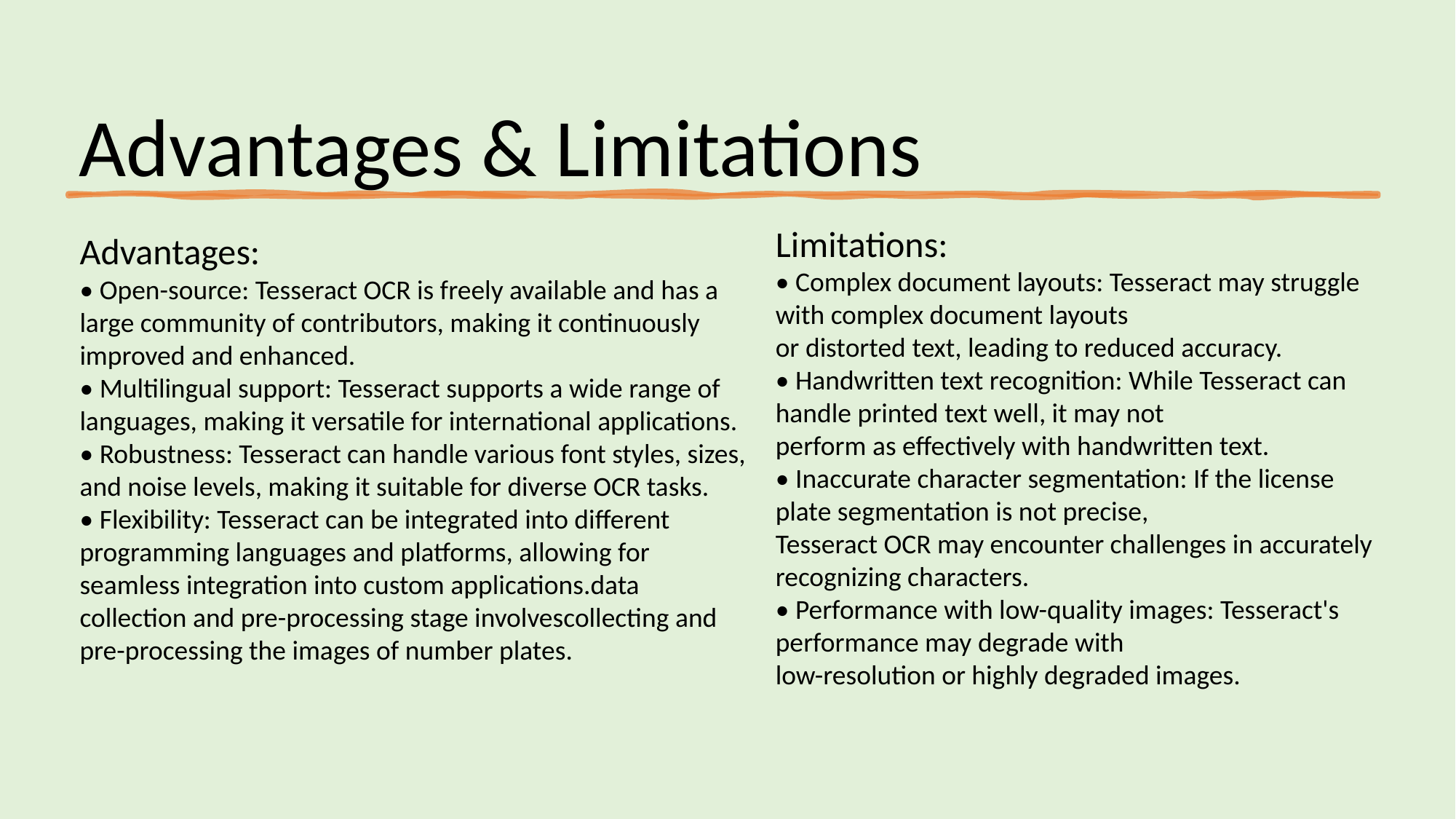

# Advantages & Limitations

Limitations:
• Complex document layouts: Tesseract may struggle with complex document layouts
or distorted text, leading to reduced accuracy.
• Handwritten text recognition: While Tesseract can handle printed text well, it may not
perform as effectively with handwritten text.
• Inaccurate character segmentation: If the license plate segmentation is not precise,
Tesseract OCR may encounter challenges in accurately recognizing characters.
• Performance with low-quality images: Tesseract's performance may degrade with
low-resolution or highly degraded images.
Advantages:
• Open-source: Tesseract OCR is freely available and has a large community of contributors, making it continuously improved and enhanced.
• Multilingual support: Tesseract supports a wide range of languages, making it versatile for international applications.
• Robustness: Tesseract can handle various font styles, sizes, and noise levels, making it suitable for diverse OCR tasks.
• Flexibility: Tesseract can be integrated into different programming languages and platforms, allowing for seamless integration into custom applications.data collection and pre-processing stage involvescollecting and pre-processing the images of number plates.